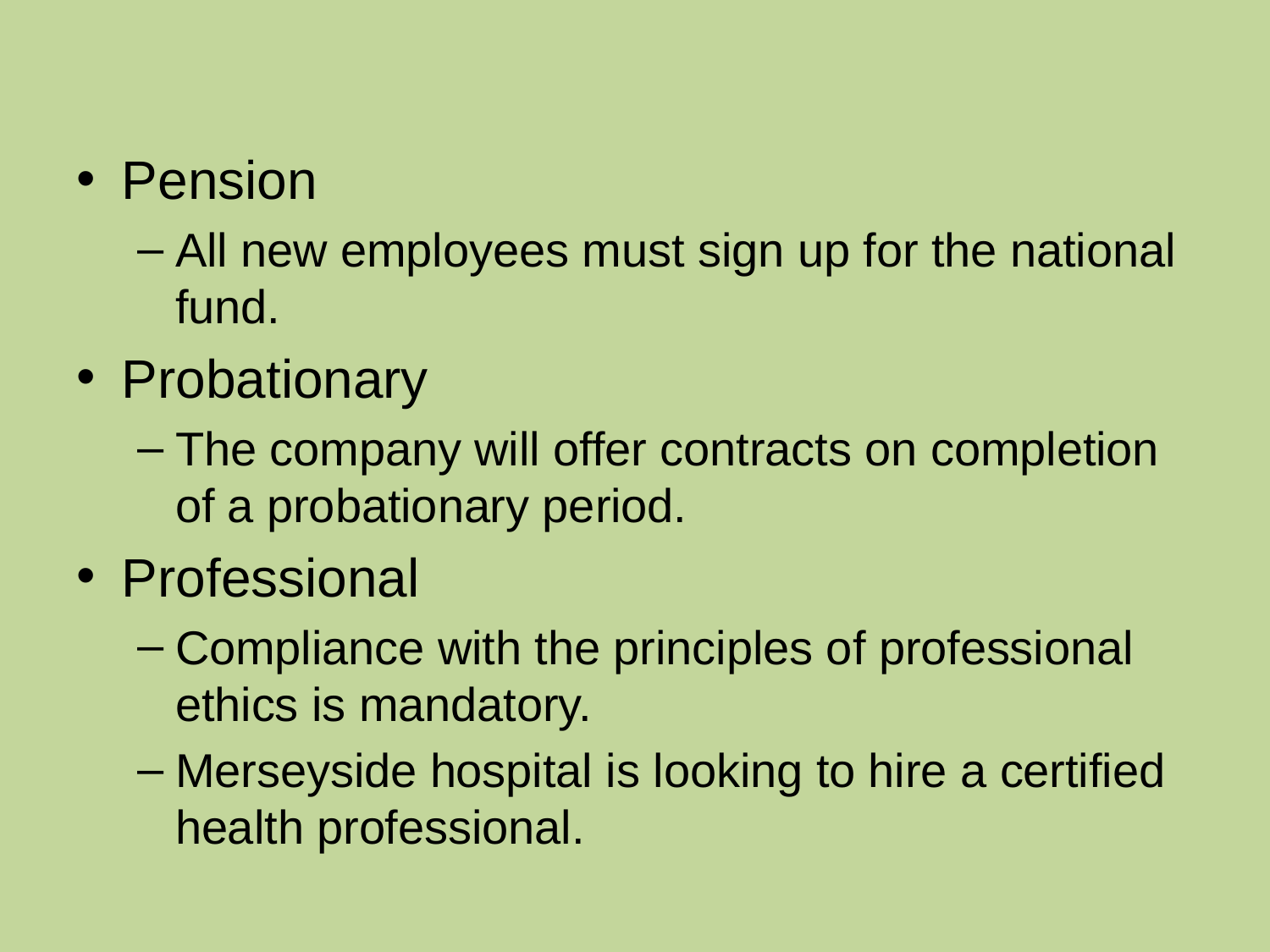

#
Pension
All new employees must sign up for the national fund.
Probationary
The company will offer contracts on completion of a probationary period.
Professional
Compliance with the principles of professional ethics is mandatory.
Merseyside hospital is looking to hire a certified health professional.